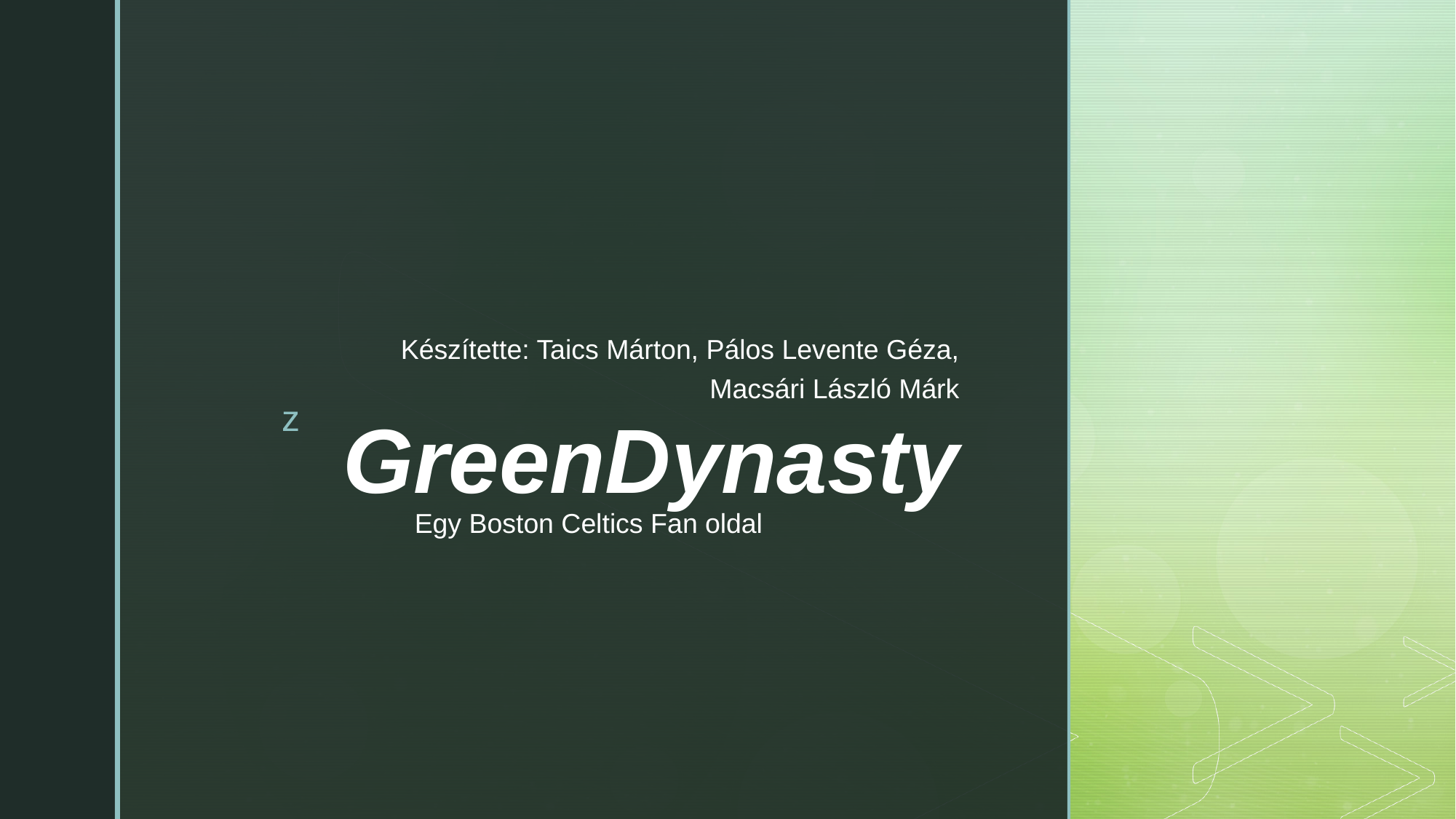

Készítette: Taics Márton, Pálos Levente Géza, Macsári László Márk
# GreenDynasty
Egy Boston Celtics Fan oldal